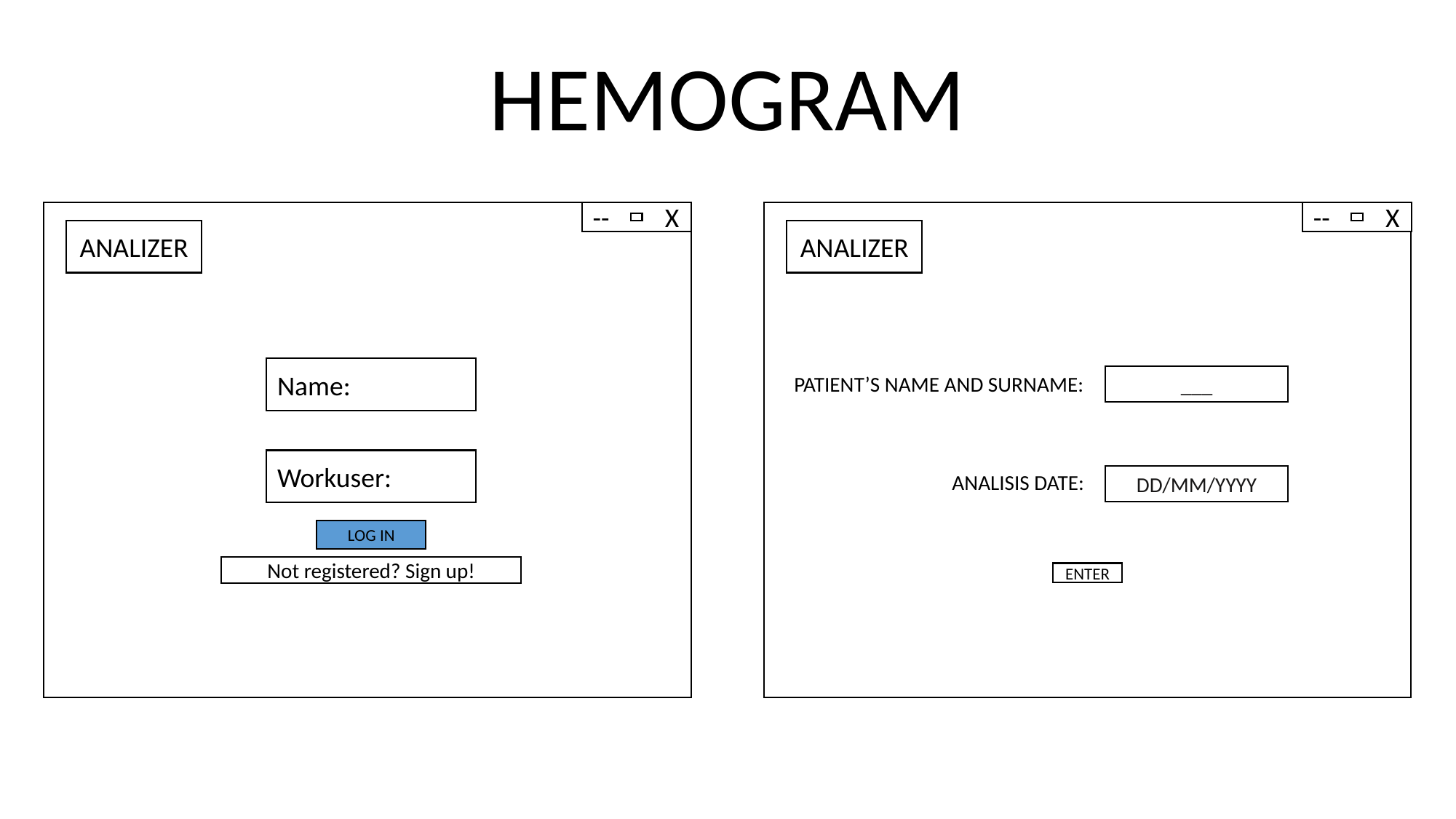

# HEMOGRAM

--         X

ANALIZER
Name:
Workuser:
Not registered? Sign up!
LOG IN

--         X

ANALIZER
PATIENT’S NAME AND SURNAME:
___
ANALISIS DATE:
DD/MM/YYYY
ENTER